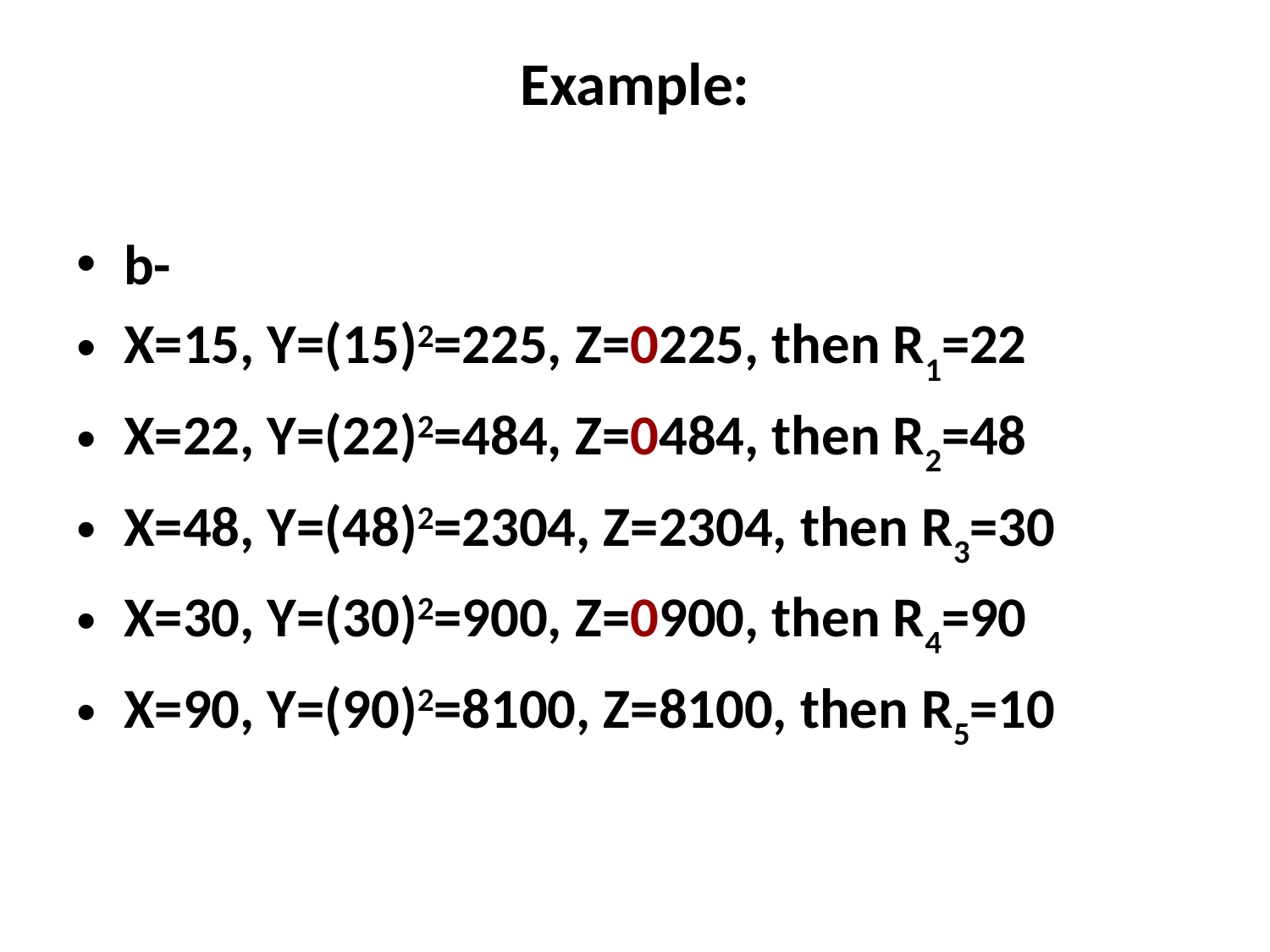

# Example:
b-
X=15, Y=(15)2=225, Z=0225, then R1=22
X=22, Y=(22)2=484, Z=0484, then R2=48
X=48, Y=(48)2=2304, Z=2304, then R3=30
X=30, Y=(30)2=900, Z=0900, then R4=90
X=90, Y=(90)2=8100, Z=8100, then R5=10